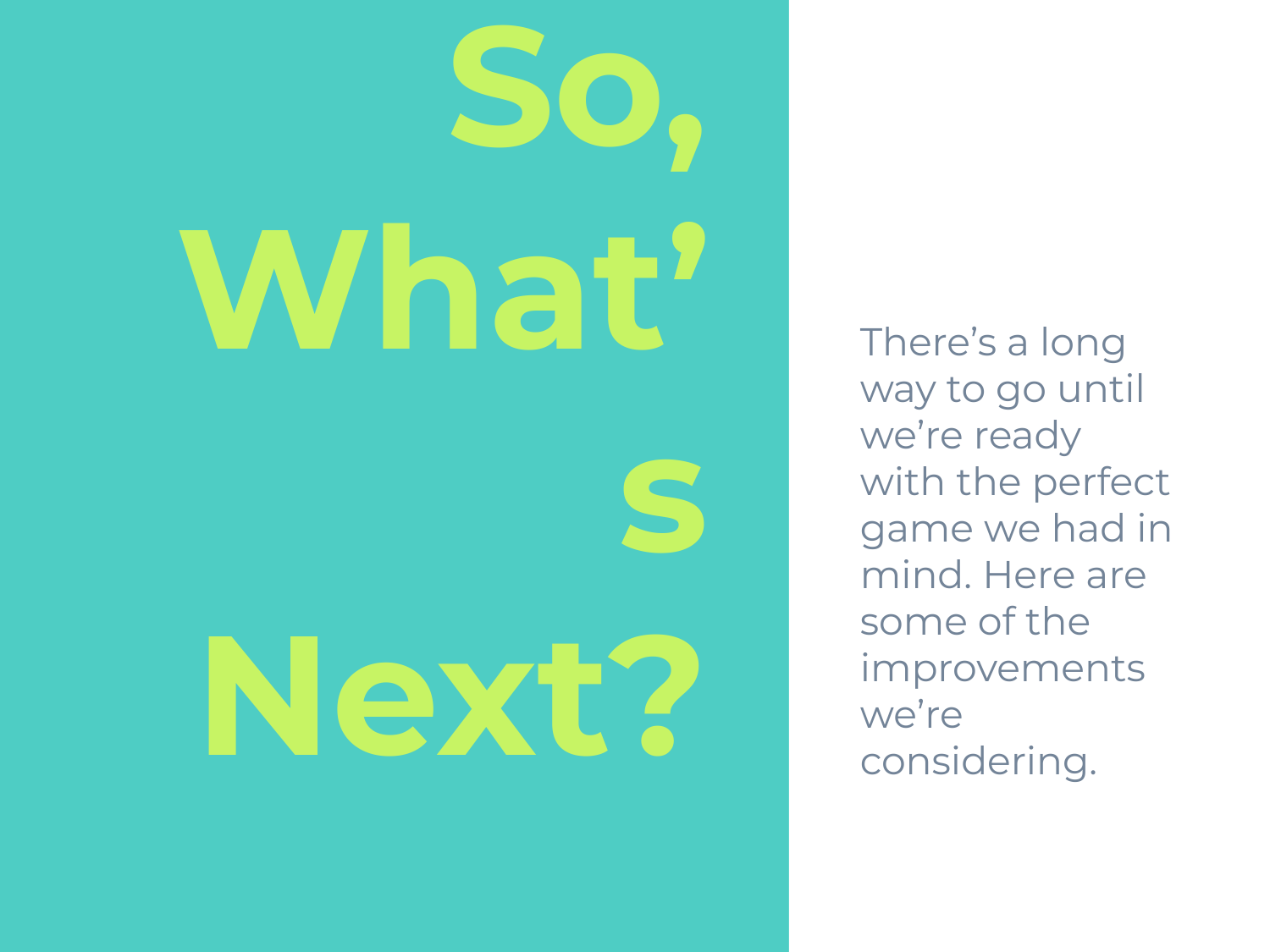

There’s a long way to go until we’re ready with the perfect game we had in mind. Here are some of the improvements we’re considering.
# So, What’s Next?